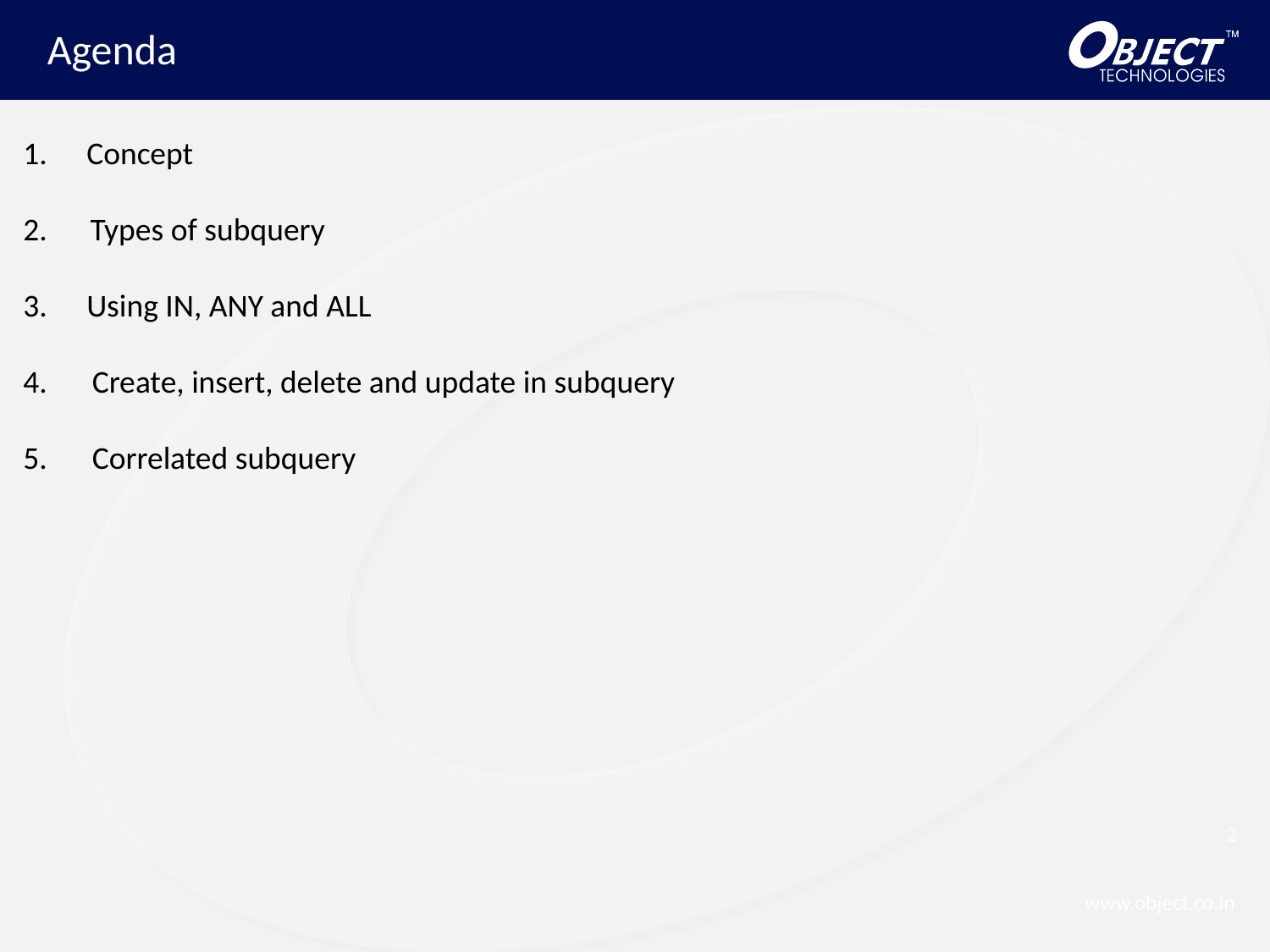

Agenda
Concept

2.      Types of subquery

Using IN, ANY and ALL

   Create, insert, delete and update in subquery

   Correlated subquery